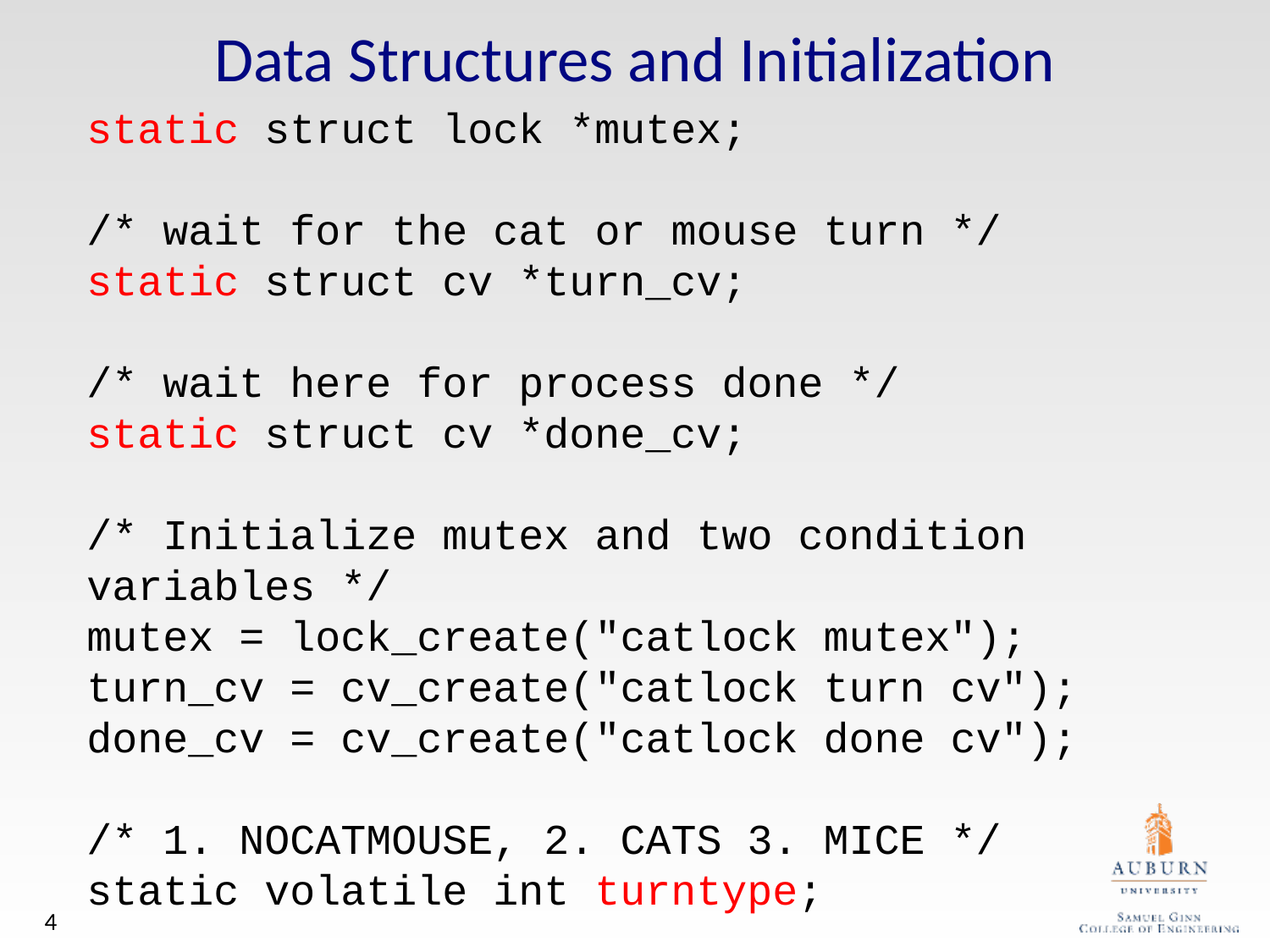

# Data Structures and Initialization
static struct lock *mutex;

/* wait for the cat or mouse turn */
static struct cv *turn_cv;

/* wait here for process done */
static struct cv *done_cv;

/* Initialize mutex and two condition variables */
mutex = lock_create("catlock mutex");
turn_cv = cv_create("catlock turn cv");
done_cv = cv_create("catlock done cv");

/* 1. NOCATMOUSE, 2. CATS 3. MICE */
static volatile int turntype;
4